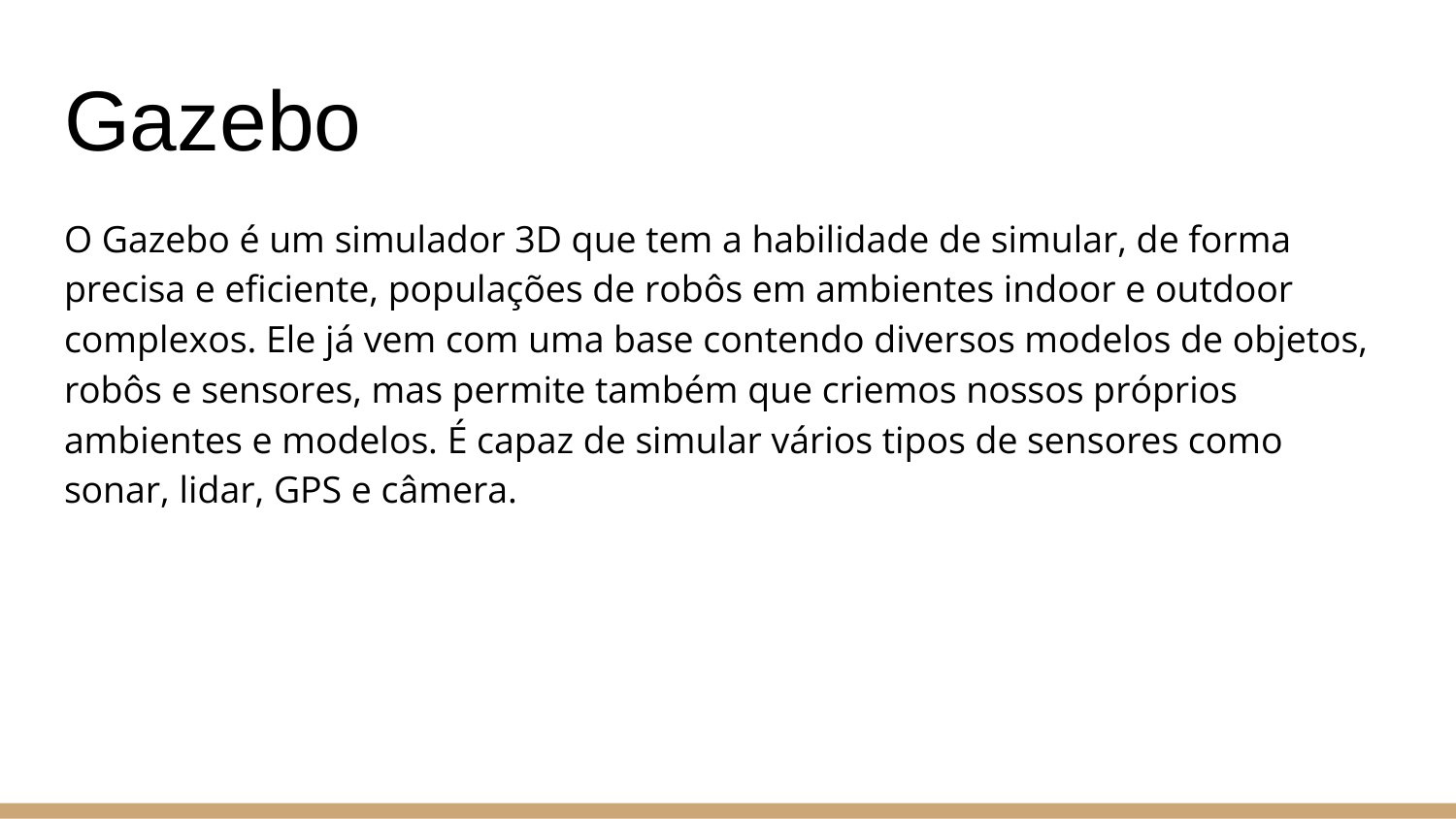

# Gazebo
O Gazebo é um simulador 3D que tem a habilidade de simular, de forma precisa e eficiente, populações de robôs em ambientes indoor e outdoor complexos. Ele já vem com uma base contendo diversos modelos de objetos, robôs e sensores, mas permite também que criemos nossos próprios ambientes e modelos. É capaz de simular vários tipos de sensores como sonar, lidar, GPS e câmera.